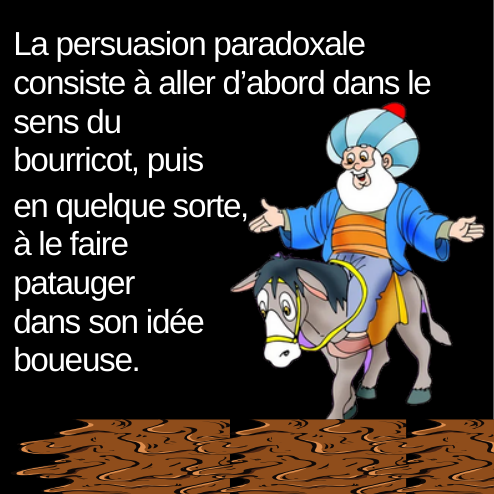

La persuasion paradoxale consiste à aller d’abord dans le sens du
bourricot, puis

en quelque sorte,
à le faire
patauger
dans son idée
boueuse.